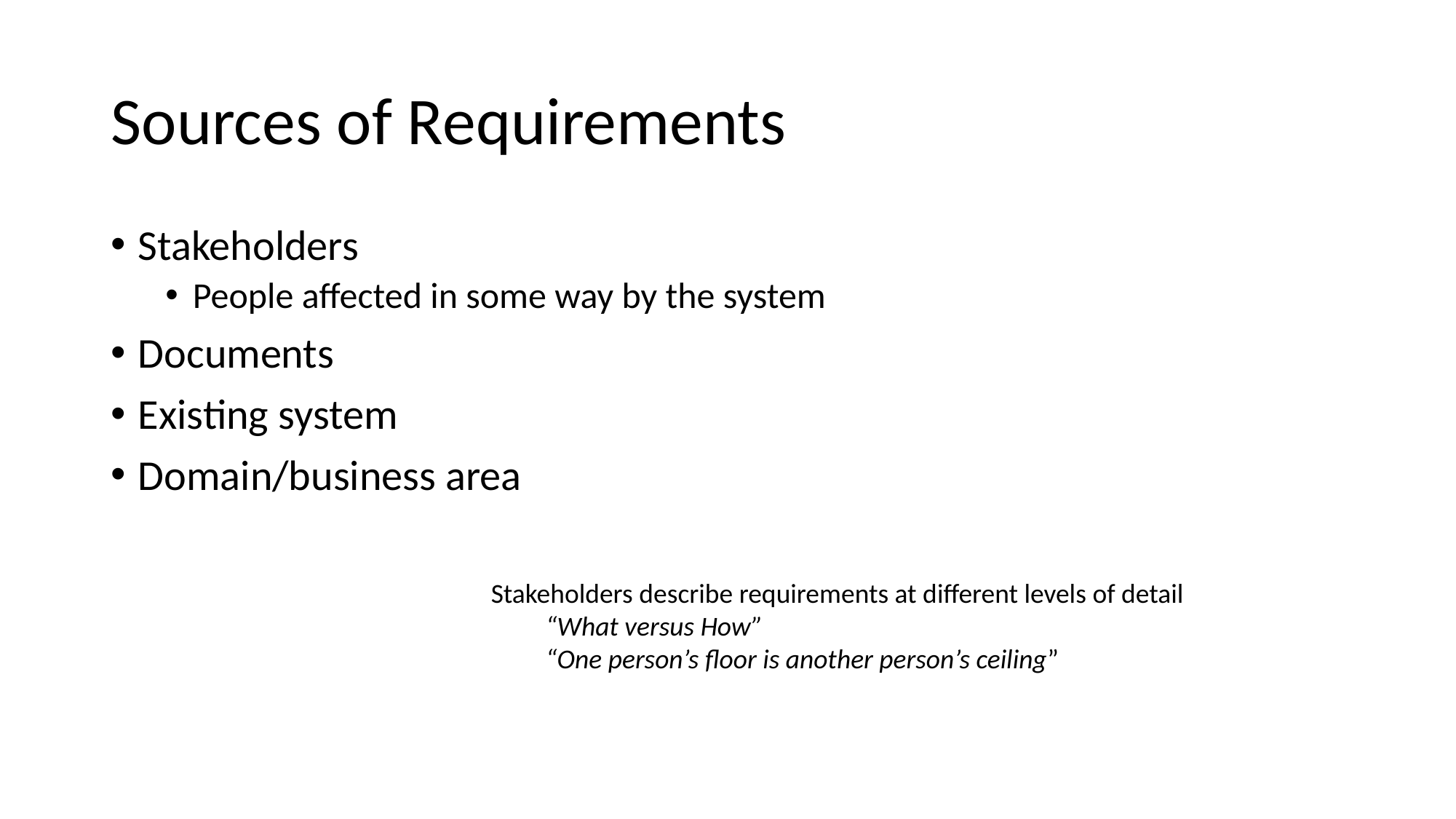

# Sources of Requirements
Stakeholders
People affected in some way by the system
Documents
Existing system
Domain/business area

Stakeholders describe requirements at different levels of detail
“What versus How”
“One person’s floor is another person’s ceiling”